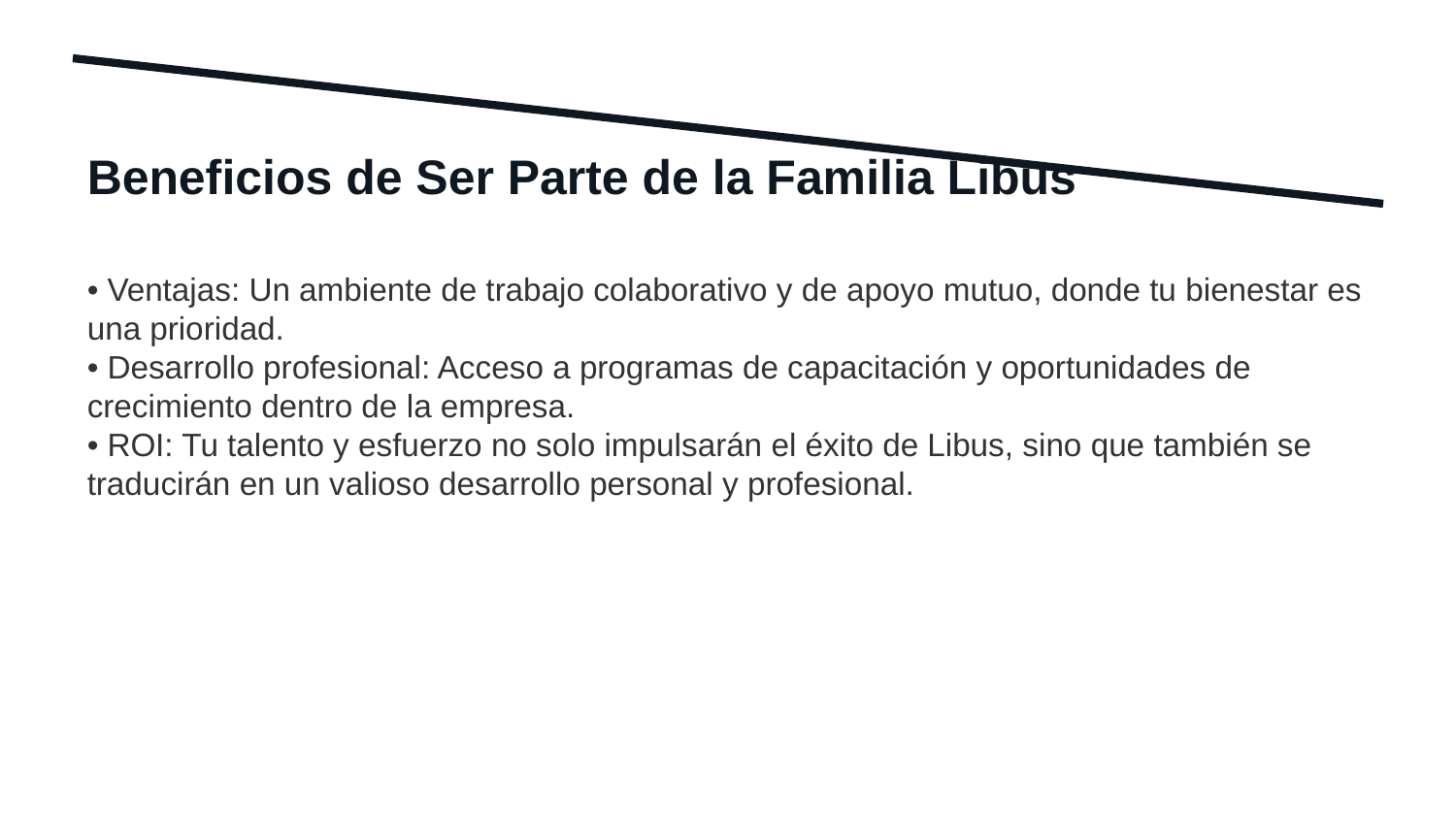

Beneficios de Ser Parte de la Familia Libus
• Ventajas: Un ambiente de trabajo colaborativo y de apoyo mutuo, donde tu bienestar es una prioridad.
• Desarrollo profesional: Acceso a programas de capacitación y oportunidades de crecimiento dentro de la empresa.
• ROI: Tu talento y esfuerzo no solo impulsarán el éxito de Libus, sino que también se traducirán en un valioso desarrollo personal y profesional.
5